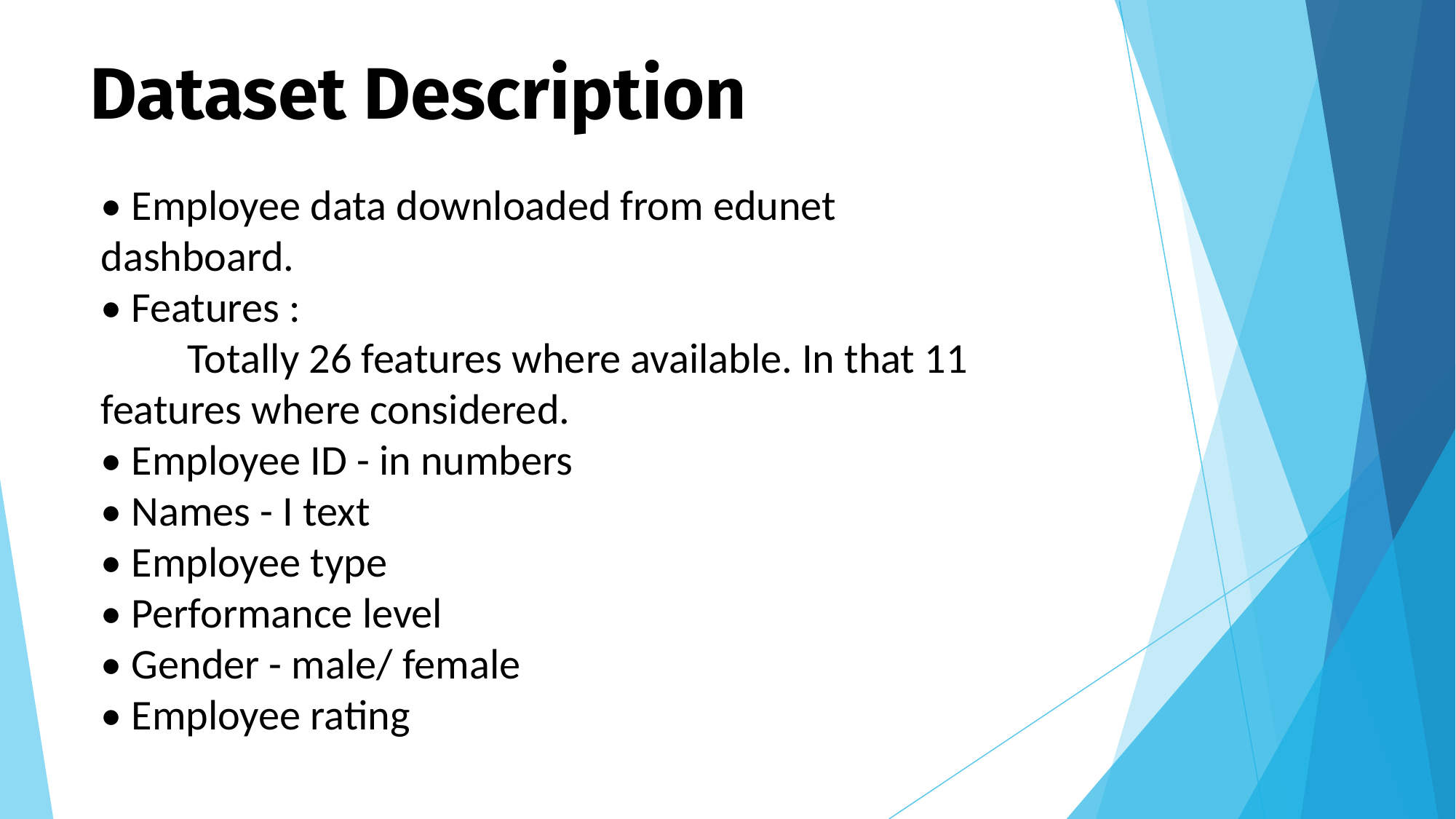

# Dataset Description
• Employee data downloaded from edunet dashboard.
• Features :
         Totally 26 features where available. In that 11 features where considered.
• Employee ID - in numbers
• Names - I text
• Employee type
• Performance level
• Gender - male/ female
• Employee rating